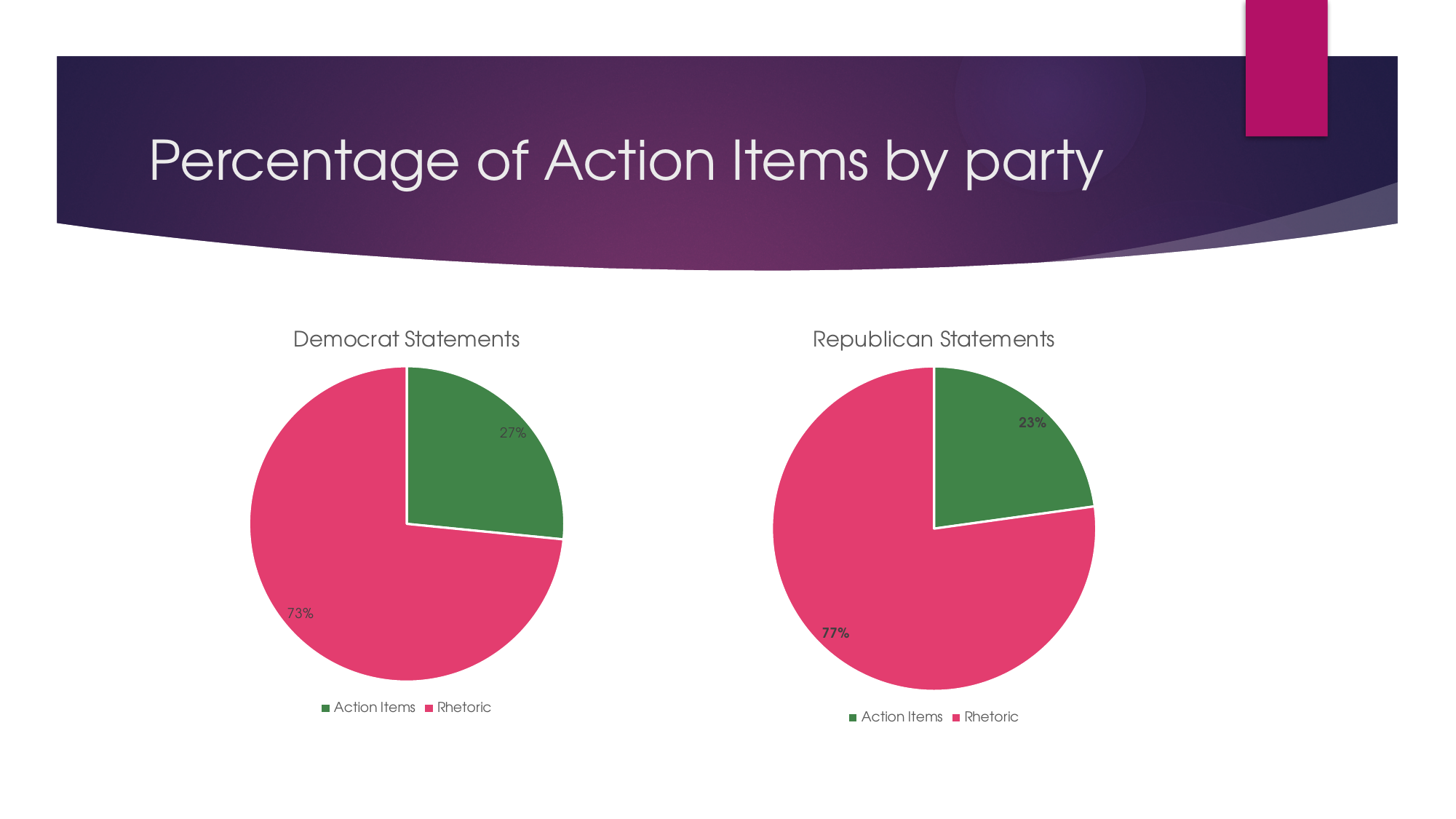

# Percentage of Action Items by party

### Chart:

| Category | Republican Statements |
|---|---|
| Action Items | 0.22803738317757008 |
| Rhetoric | 0.77196261682243 |

### Chart:

| Category | Democrat Statements |
|---|---|
| Action Items | 0.26571428571428574 |
| Rhetoric | 0.7342857142857142 |